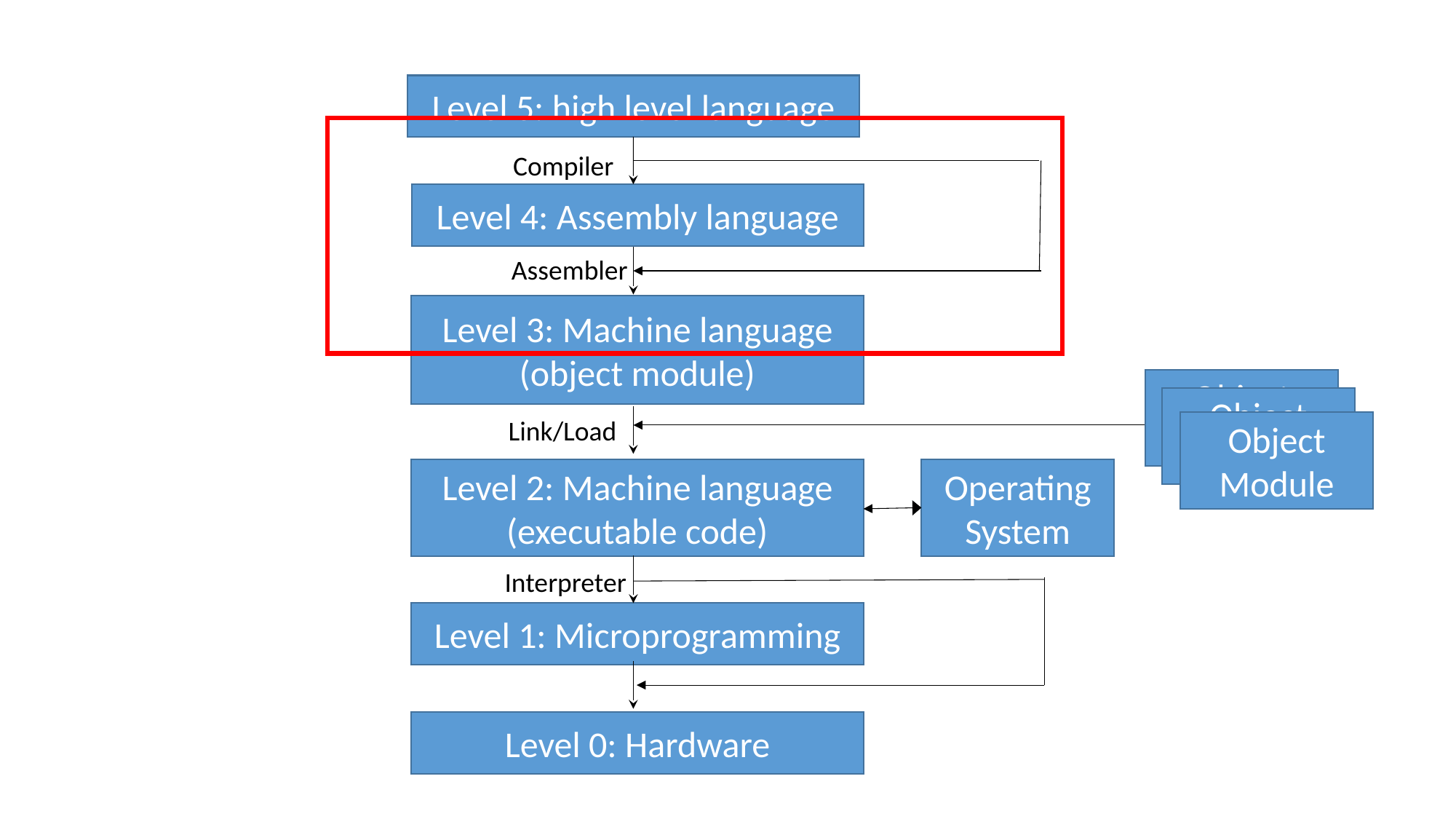

Level 5: high level language

Compiler
Level 4: Assembly language
Assembler
Level 3: Machine language
(object module)
Object Module
Object Module
Link/Load
Object Module
Level 2: Machine language
(executable code)
Operating
System
Interpreter
Level 1: Microprogramming
Level 0: Hardware